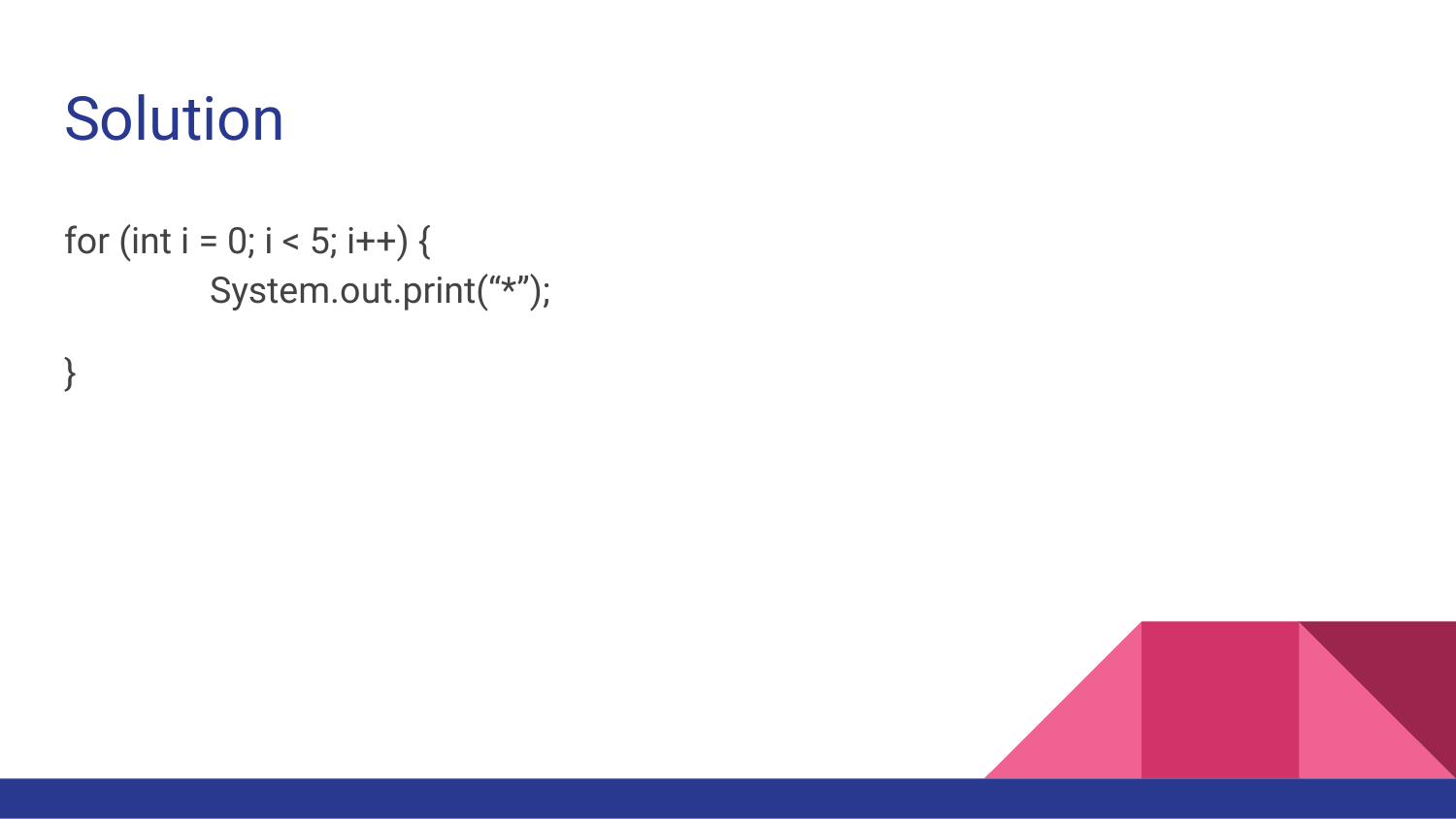

# Solution
for (int i = 0; i < 5; i++) {
	System.out.print(“*”);
}